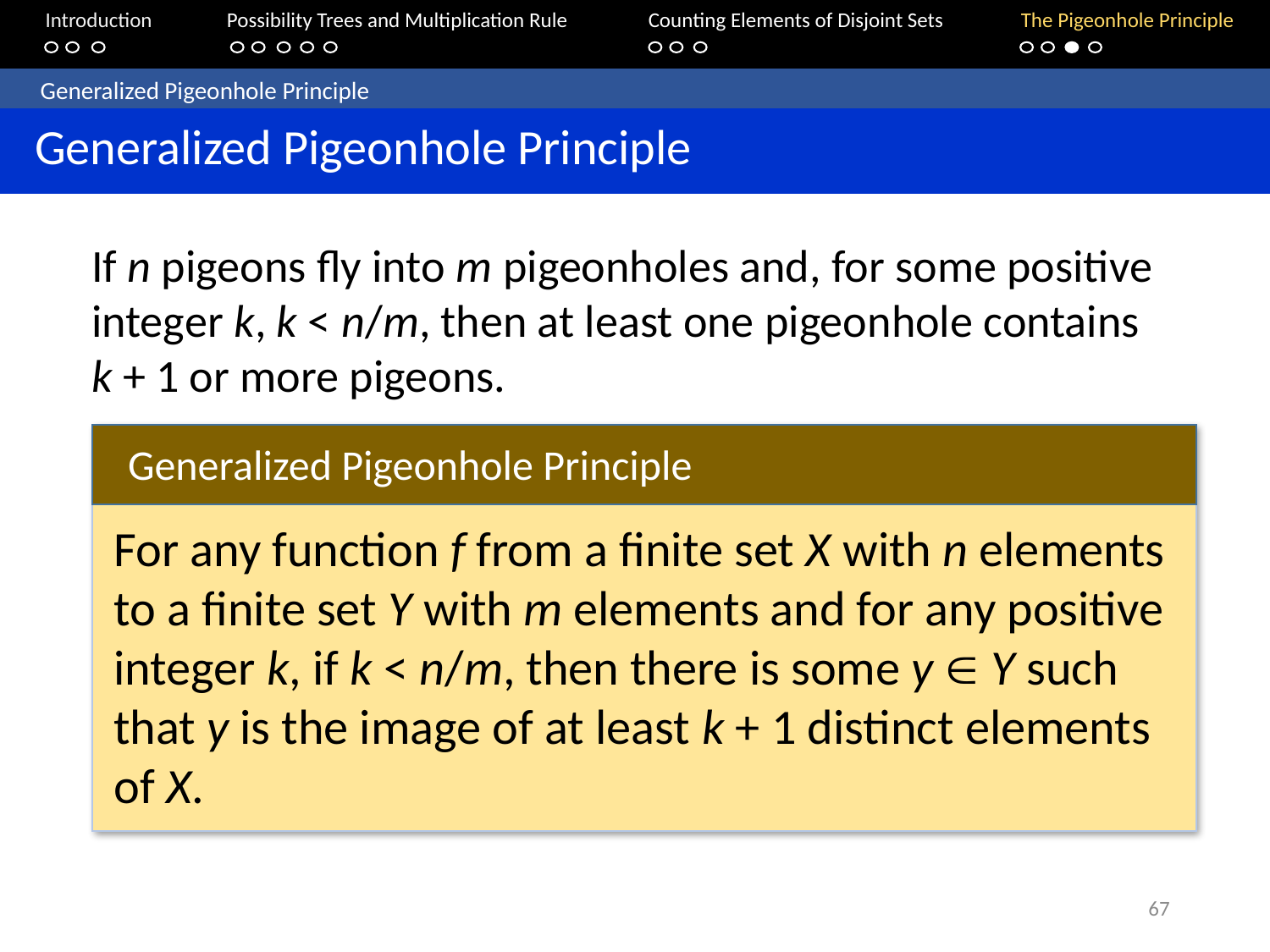

Introduction	Possibility Trees and Multiplication Rule	Counting Elements of Disjoint Sets		The Pigeonhole Principle

	Generalized Pigeonhole Principle
  Generalized Pigeonhole Principle
If n pigeons fly into m pigeonholes and, for some positive integer k, k < n/m, then at least one pigeonhole contains k + 1 or more pigeons.

Generalized Pigeonhole Principle
For any function f from a finite set X with n elements to a finite set Y with m elements and for any positive integer k, if k < n/m, then there is some y ∈ Y such that y is the image of at least k + 1 distinct elements of X.
67